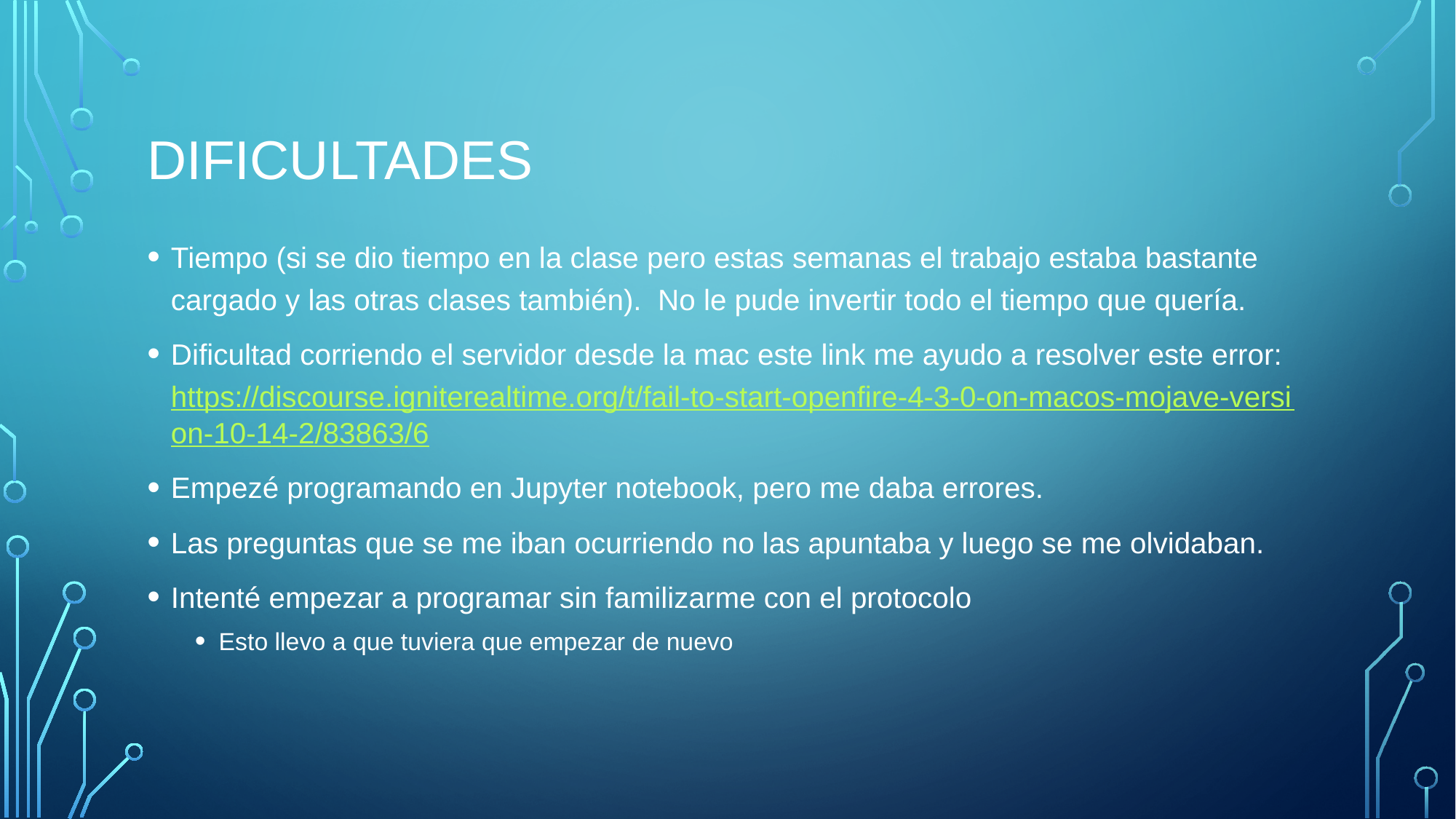

# Dificultades
Tiempo (si se dio tiempo en la clase pero estas semanas el trabajo estaba bastante cargado y las otras clases también).  No le pude invertir todo el tiempo que quería.
Dificultad corriendo el servidor desde la mac este link me ayudo a resolver este error:  https://discourse.igniterealtime.org/t/fail-to-start-openfire-4-3-0-on-macos-mojave-version-10-14-2/83863/6
Empezé programando en Jupyter notebook, pero me daba errores.
Las preguntas que se me iban ocurriendo no las apuntaba y luego se me olvidaban.
Intenté empezar a programar sin familizarme con el protocolo
Esto llevo a que tuviera que empezar de nuevo